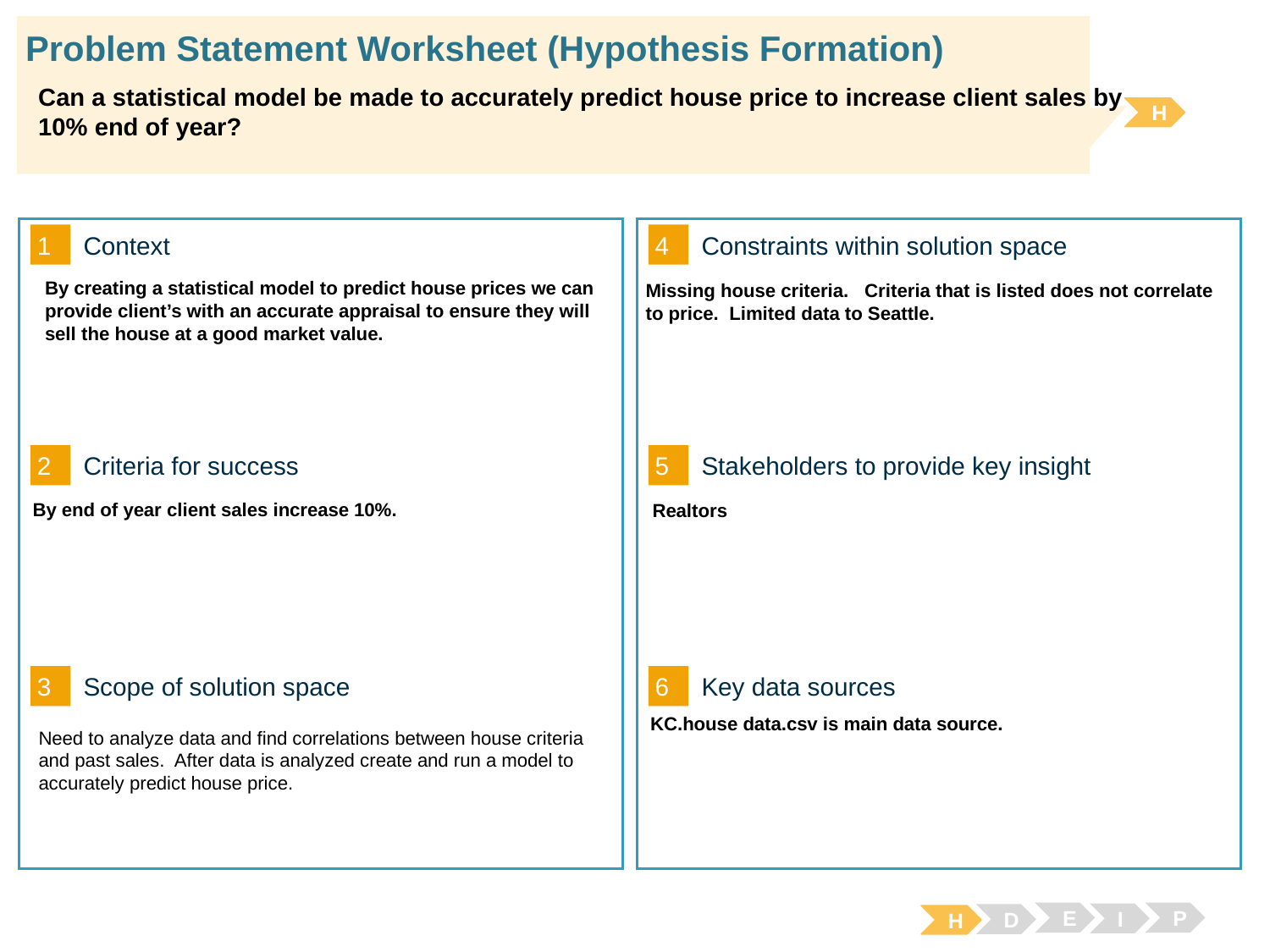

# Problem Statement Worksheet (Hypothesis Formation)
Can a statistical model be made to accurately predict house price to increase client sales by
10% end of year?
H

1
4
Context
Constraints within solution space
By creating a statistical model to predict house prices we can provide client’s with an accurate appraisal to ensure they will sell the house at a good market value.
Missing house criteria.   Criteria that is listed does not correlate to price.  Limited data to Seattle.
2
5
Criteria for success
Stakeholders to provide key insight
By end of year client sales increase 10%.
Realtors
3
6
Key data sources
Scope of solution space
KC.house data.csv is main data source.
Need to analyze data and find correlations between house criteria and past sales.  After data is analyzed create and run a model to accurately predict house price.
E
P
I
D
H